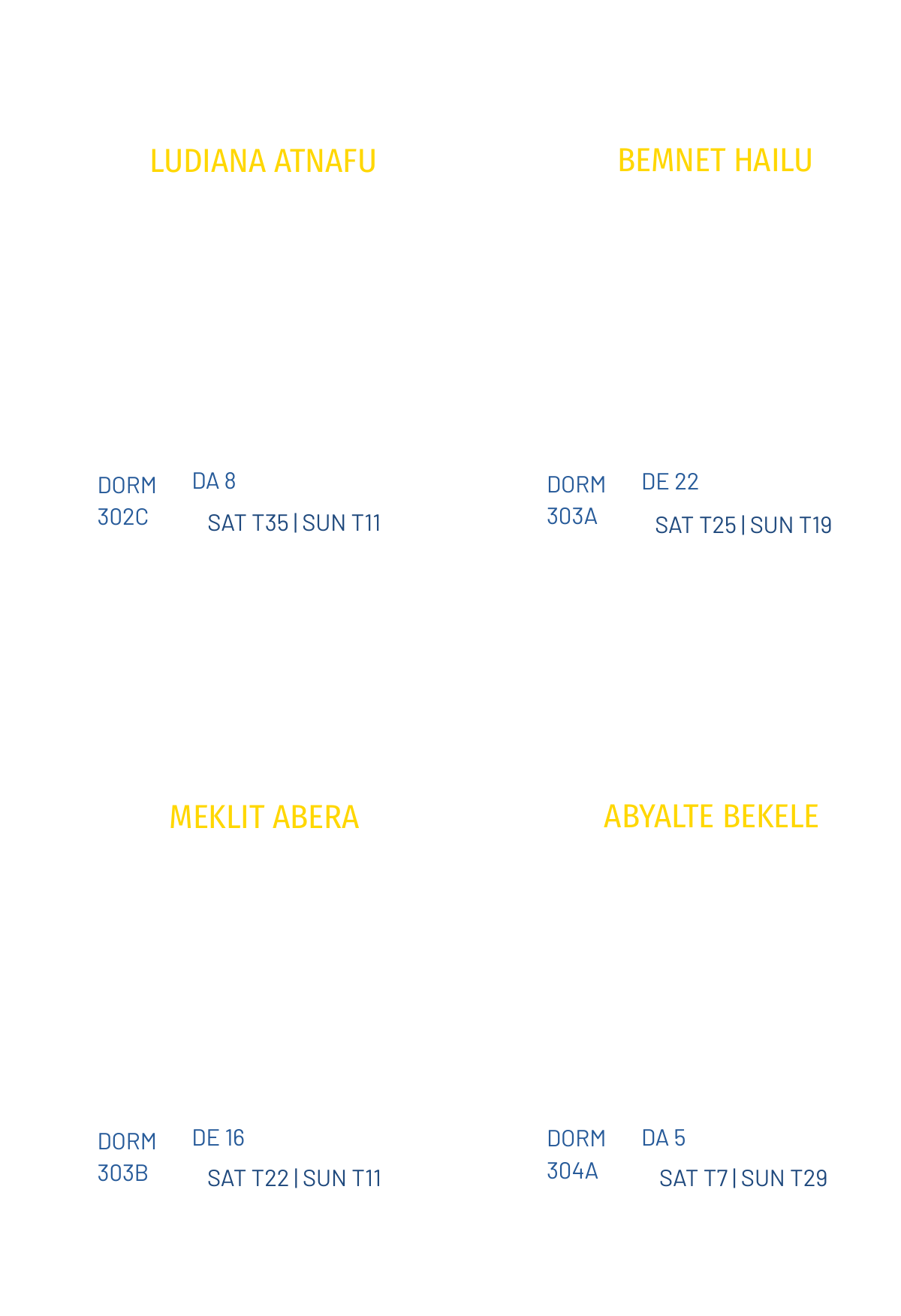

BEMNET HAILU
LUDIANA ATNAFU
ATLANTA CAMPUS MINISTRY
NEW
PARTICIPANT
PARTICIPANT
DA 8
DE 22
DORM
DORM
303A
302C
SAT T35 | SUN T11
SAT T25 | SUN T19
ABYALTE BEKELE
MEKLIT ABERA
VIRTUAL CAMPUS MINISTRY (VCM)
ATLANTA CAMPUS MINISTRY
PARTICIPANT
PARTICIPANT
DE 16
DA 5
DORM
DORM
304A
303B
SAT T22 | SUN T11
SAT T7 | SUN T29